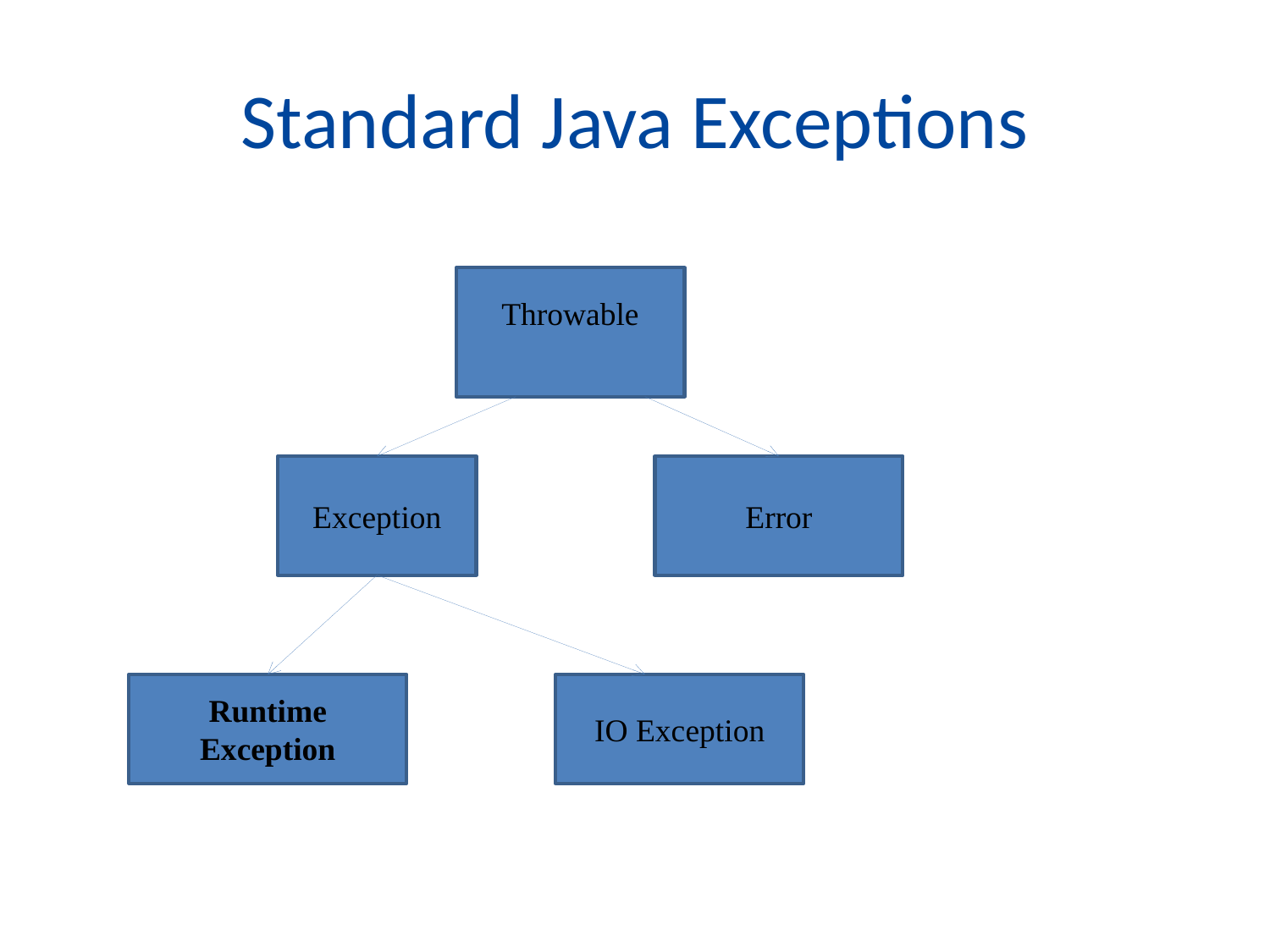

# Standard Java Exceptions

Throwable

Exception
Error
Runtime
Exception
IO Exception